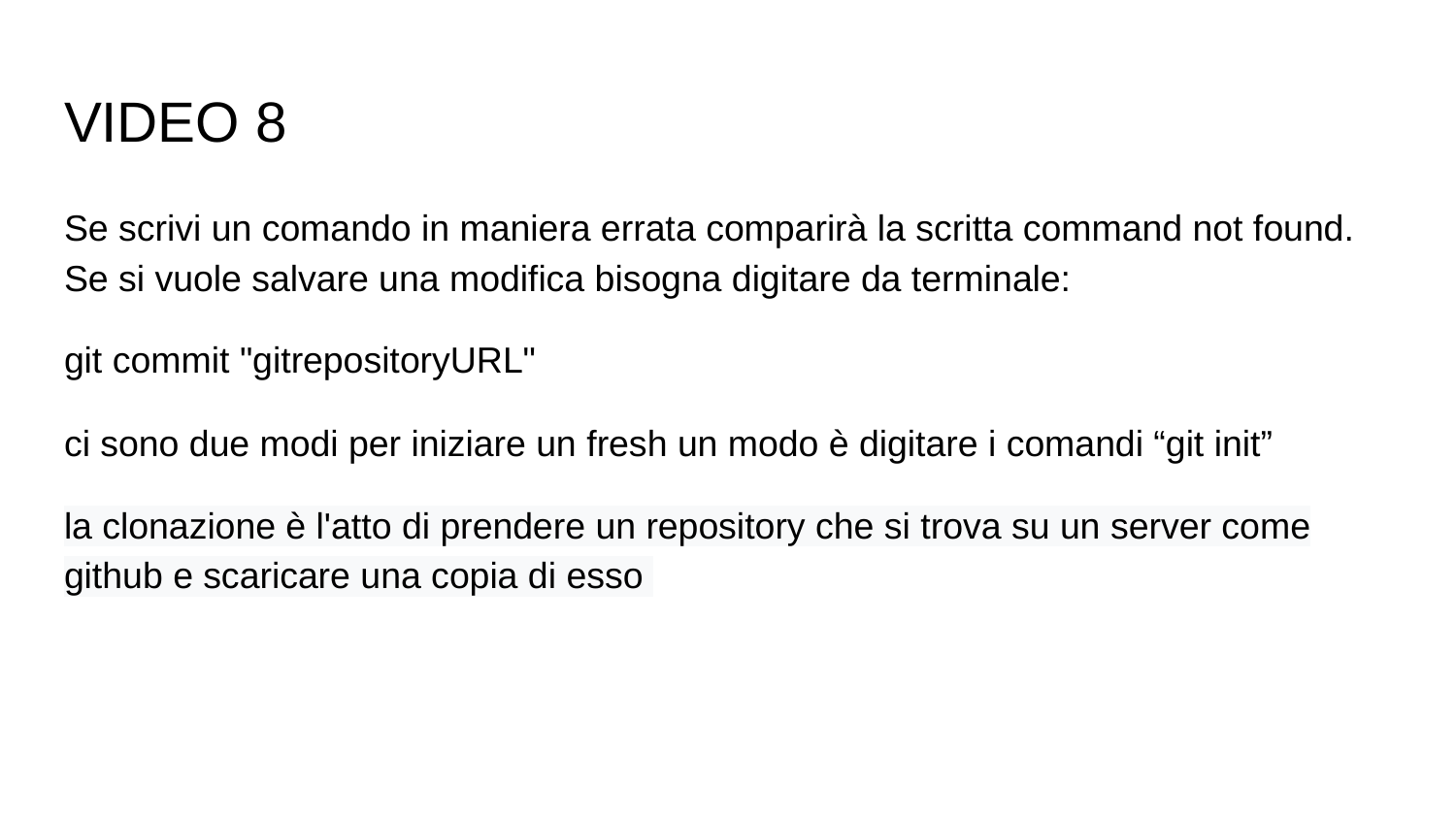

# VIDEO 8
Se scrivi un comando in maniera errata comparirà la scritta command not found. Se si vuole salvare una modifica bisogna digitare da terminale:
git commit "gitrepositoryURL"
ci sono due modi per iniziare un fresh un modo è digitare i comandi “git init”
la clonazione è l'atto di prendere un repository che si trova su un server come github e scaricare una copia di esso